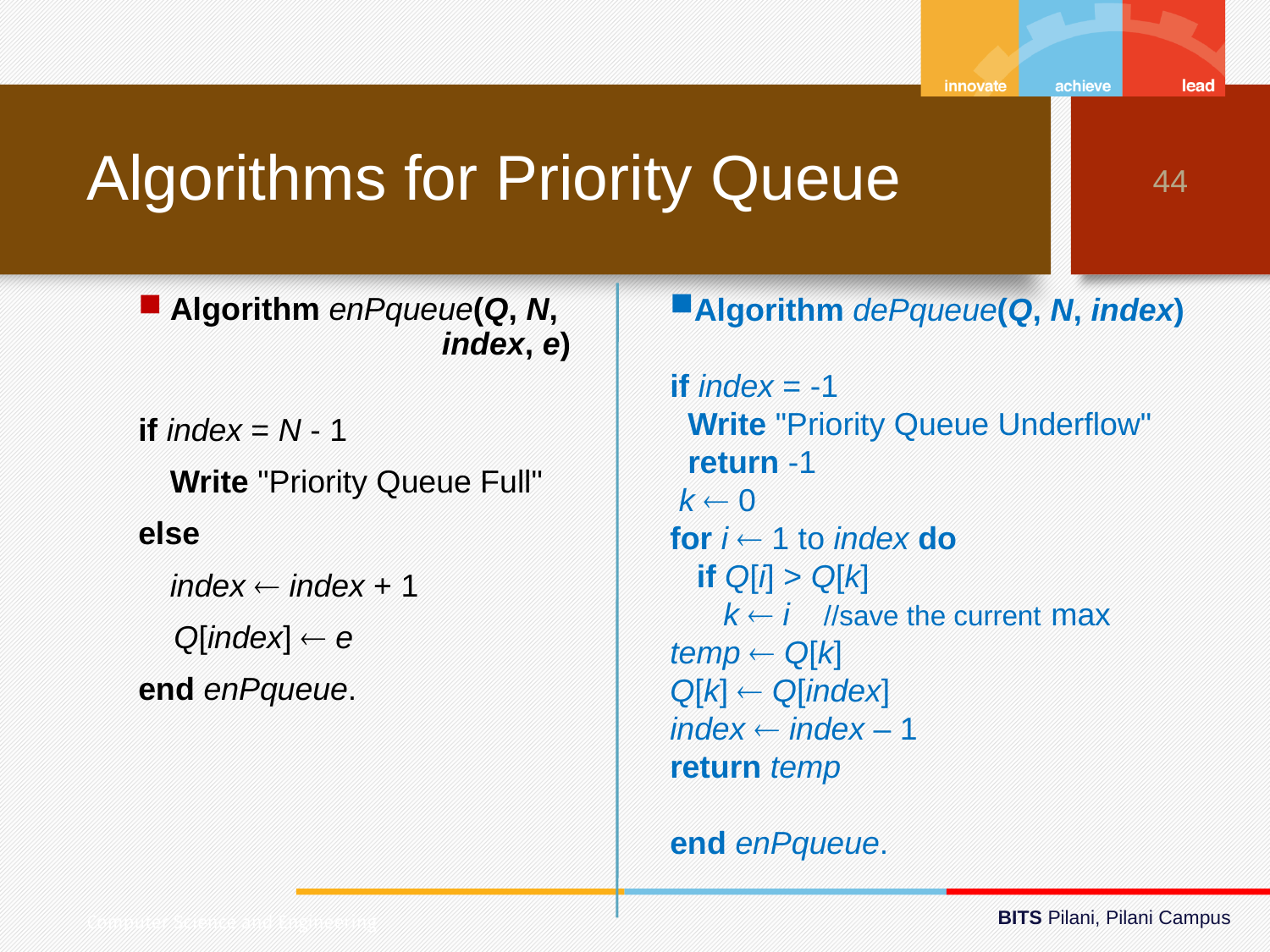

# Algorithms for Priority Queue
44
Algorithm dePqueue(Q, N, index)

if index = -1
  Write "Priority Queue Underflow"
  return -1
 k ← 0
for i ← 1 to index do
   if Q[i] > Q[k]
      k ← i	   //save the current 	max
temp ← Q[k]
Q[k] ← Q[index]
index ← index – 1
return temp

end enPqueue.

Algorithm enPqueue(Q, N,
			  index, e)

if index = N - 1
	Write "Priority Queue Full"
else
	index ← index + 1
    Q[index] ← e
end enPqueue.

Computer Science and Engineering